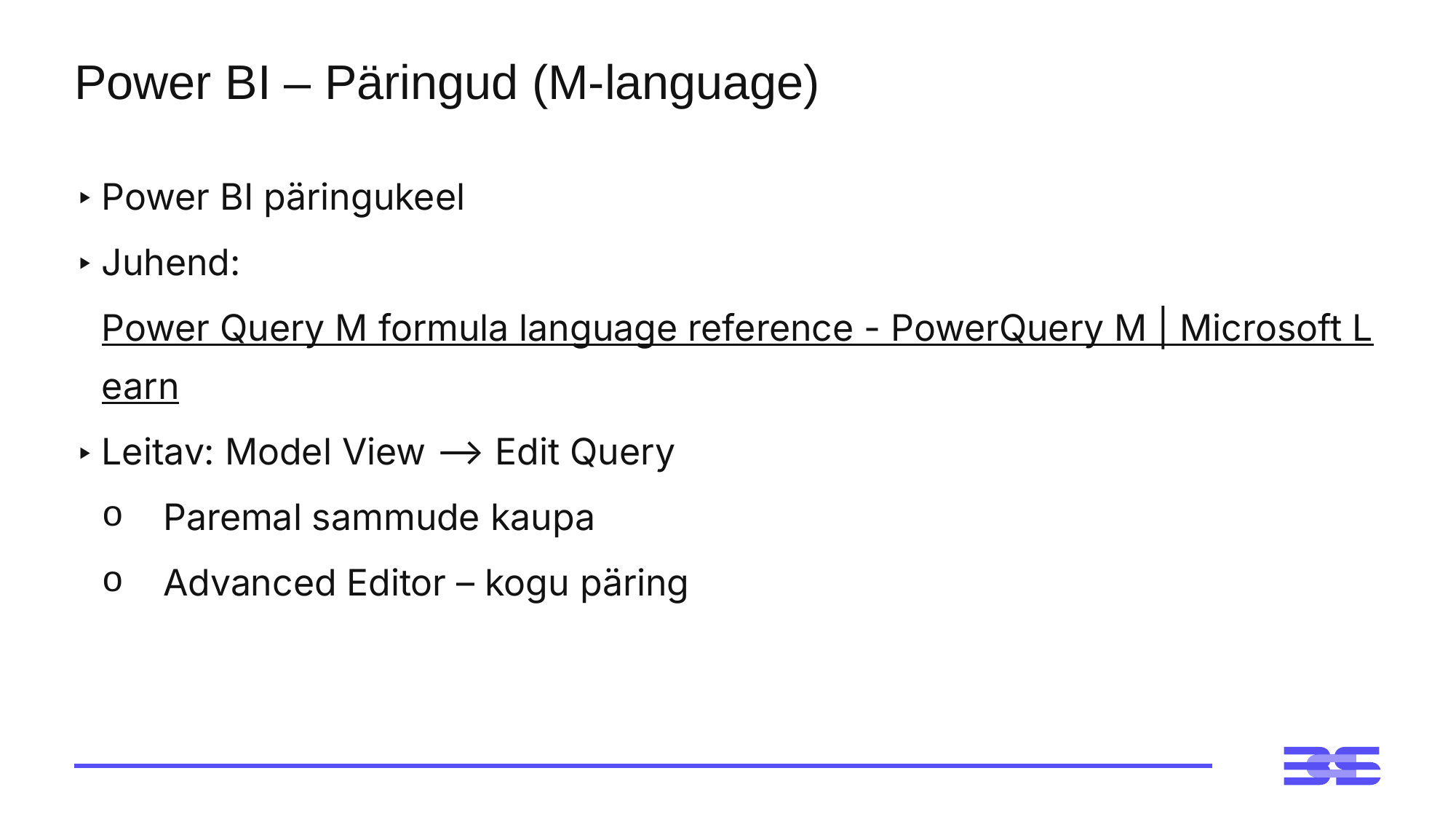

# Power BI – Päringud (M-language)
Power BI päringukeel
Juhend: Power Query M formula language reference - PowerQuery M | Microsoft Learn
Leitav: Model View --> Edit Query
Paremal sammude kaupa
Advanced Editor – kogu päring